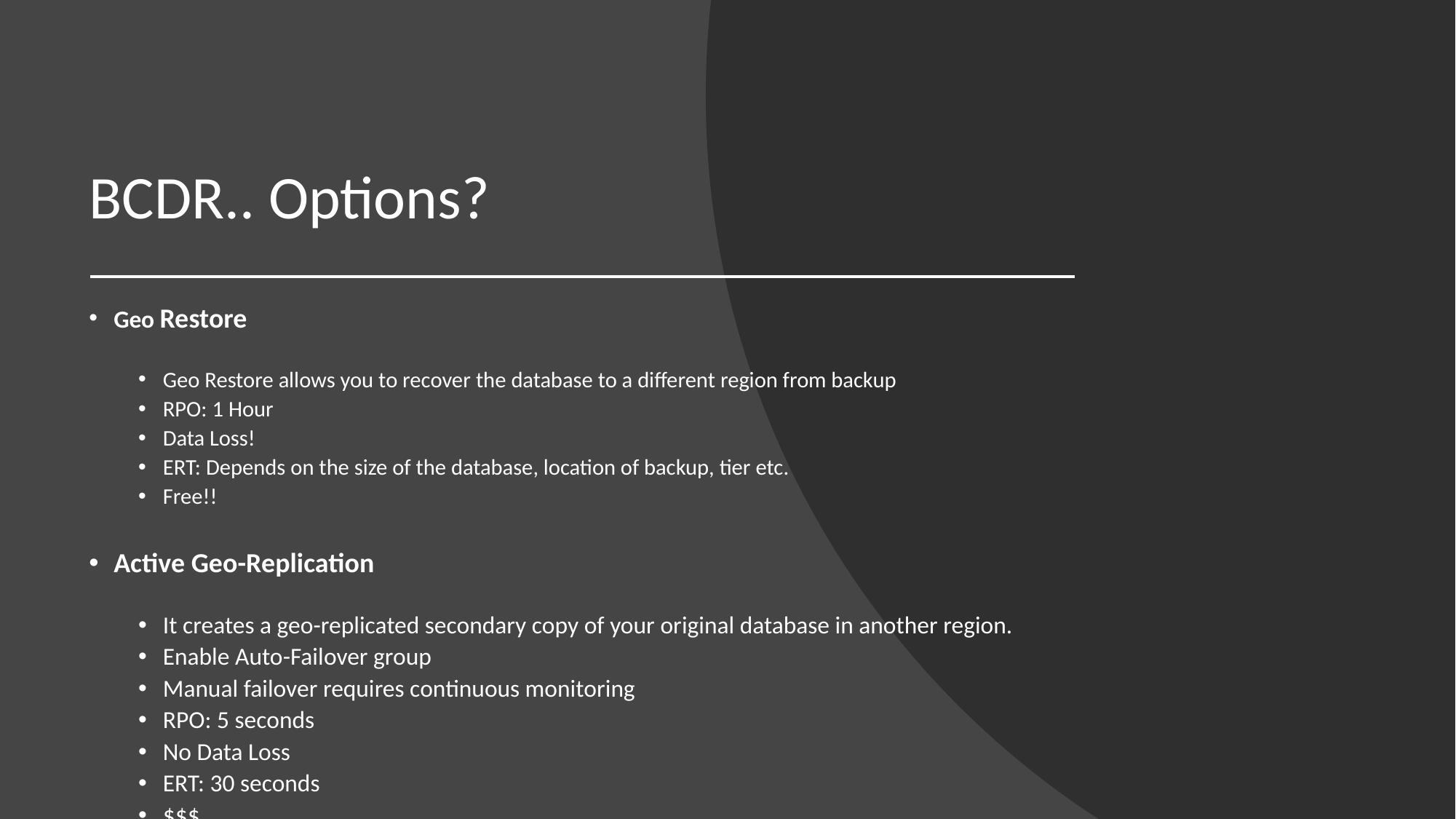

# BCDR.. Options?
Geo Restore

Geo Restore allows you to recover the database to a different region from backup
RPO: 1 Hour
Data Loss!
ERT: Depends on the size of the database, location of backup, tier etc.
Free!!

Active Geo-Replication

It creates a geo-replicated secondary copy of your original database in another region.
Enable Auto-Failover group
Manual failover requires continuous monitoring
RPO: 5 seconds
No Data Loss
ERT: 30 seconds
$$$